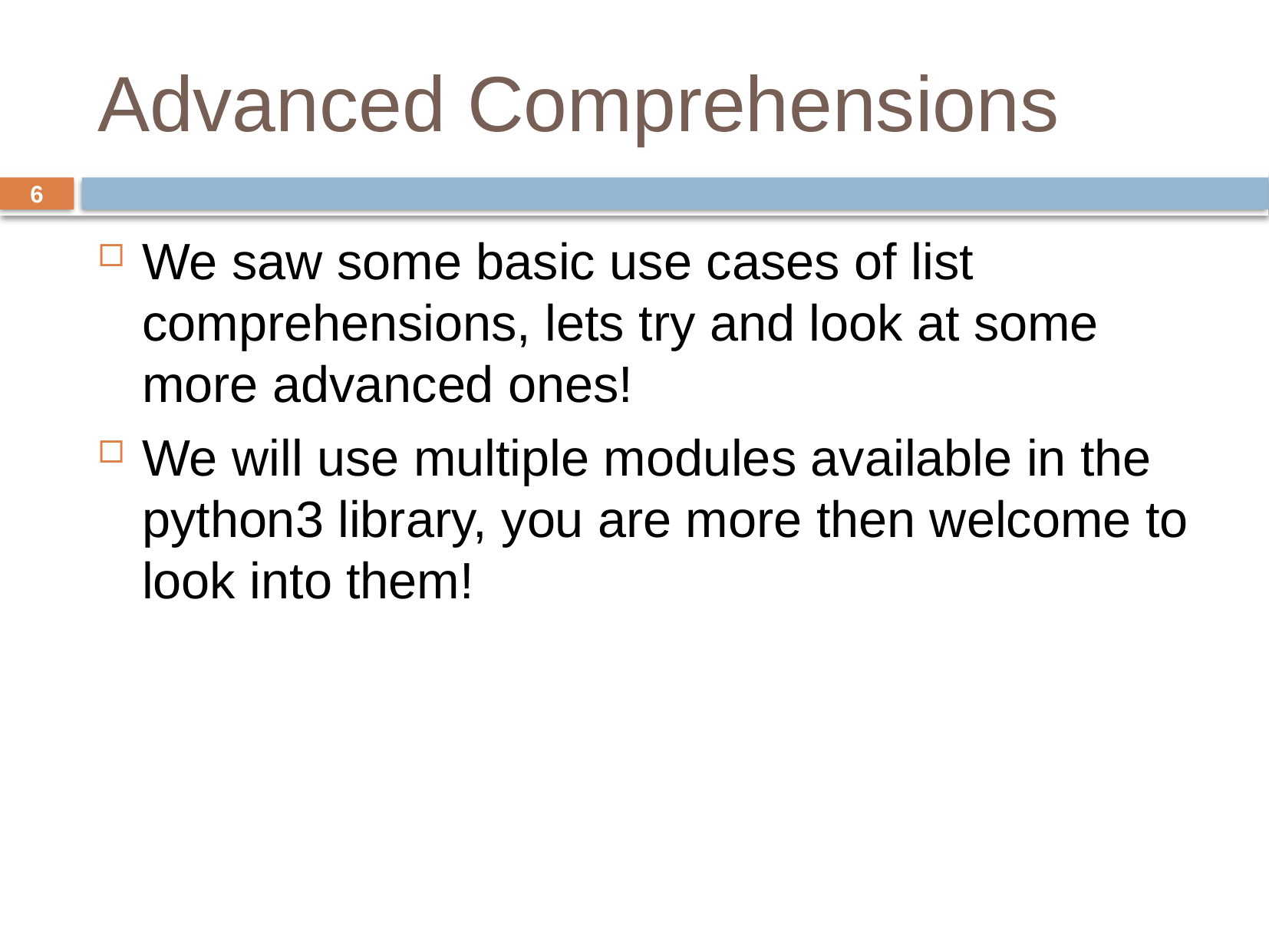

# Advanced Comprehensions
6
We saw some basic use cases of list comprehensions, lets try and look at some more advanced ones!
We will use multiple modules available in the python3 library, you are more then welcome to look into them!